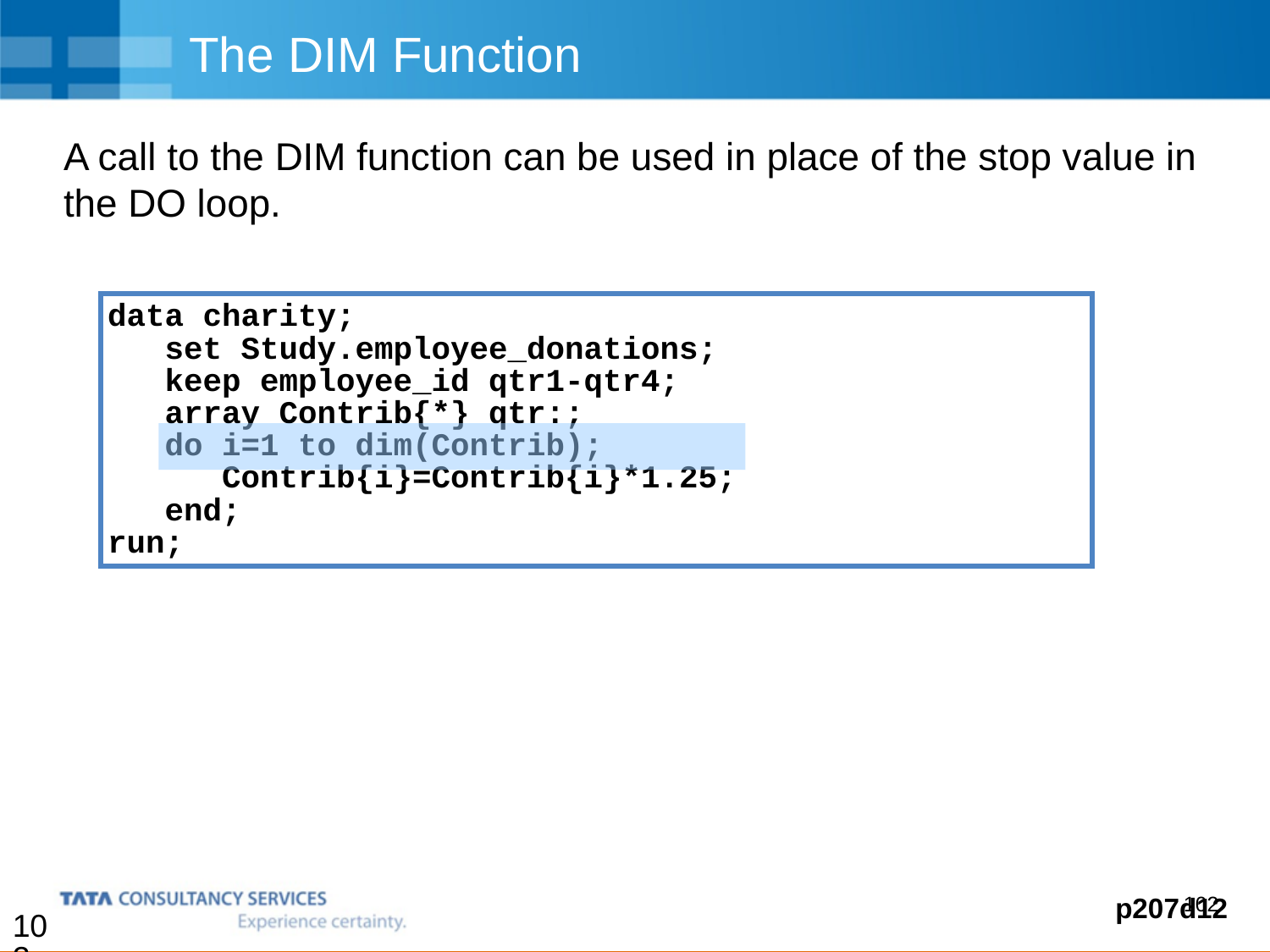

# The DIM Function
A call to the DIM function can be used in place of the stop value in the DO loop.

data charity;
   set Study.employee_donations;
   keep employee_id qtr1-qtr4;
   array Contrib{*} qtr:;
   do i=1 to dim(Contrib);
      Contrib{i}=Contrib{i}*1.25;
   end;
run;

p207d12
102